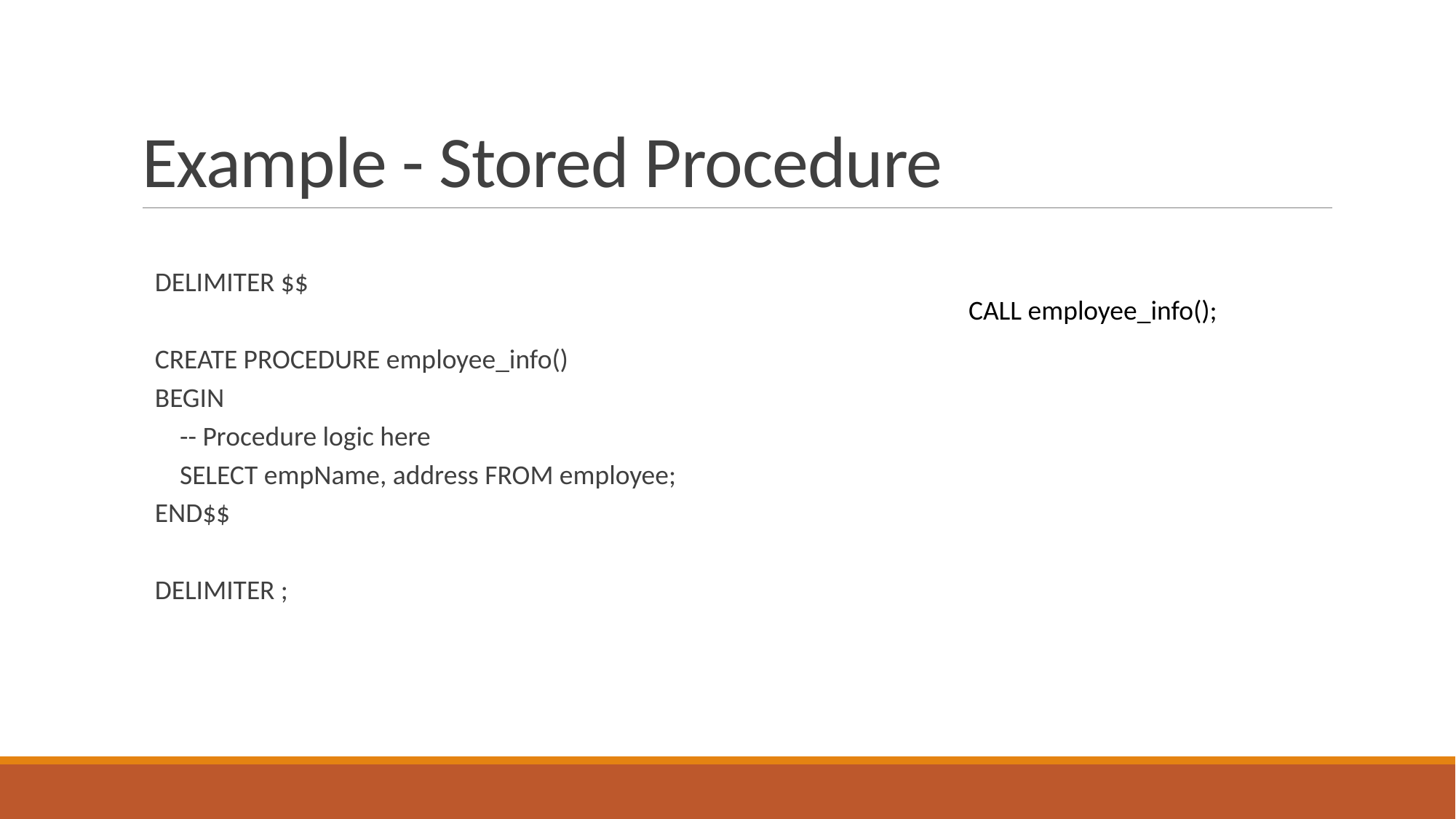

# Example - Stored Procedure

DELIMITER $$

CREATE PROCEDURE employee_info()
BEGIN
    -- Procedure logic here
    SELECT empName, address FROM employee;
END$$

DELIMITER ;

CALL employee_info();